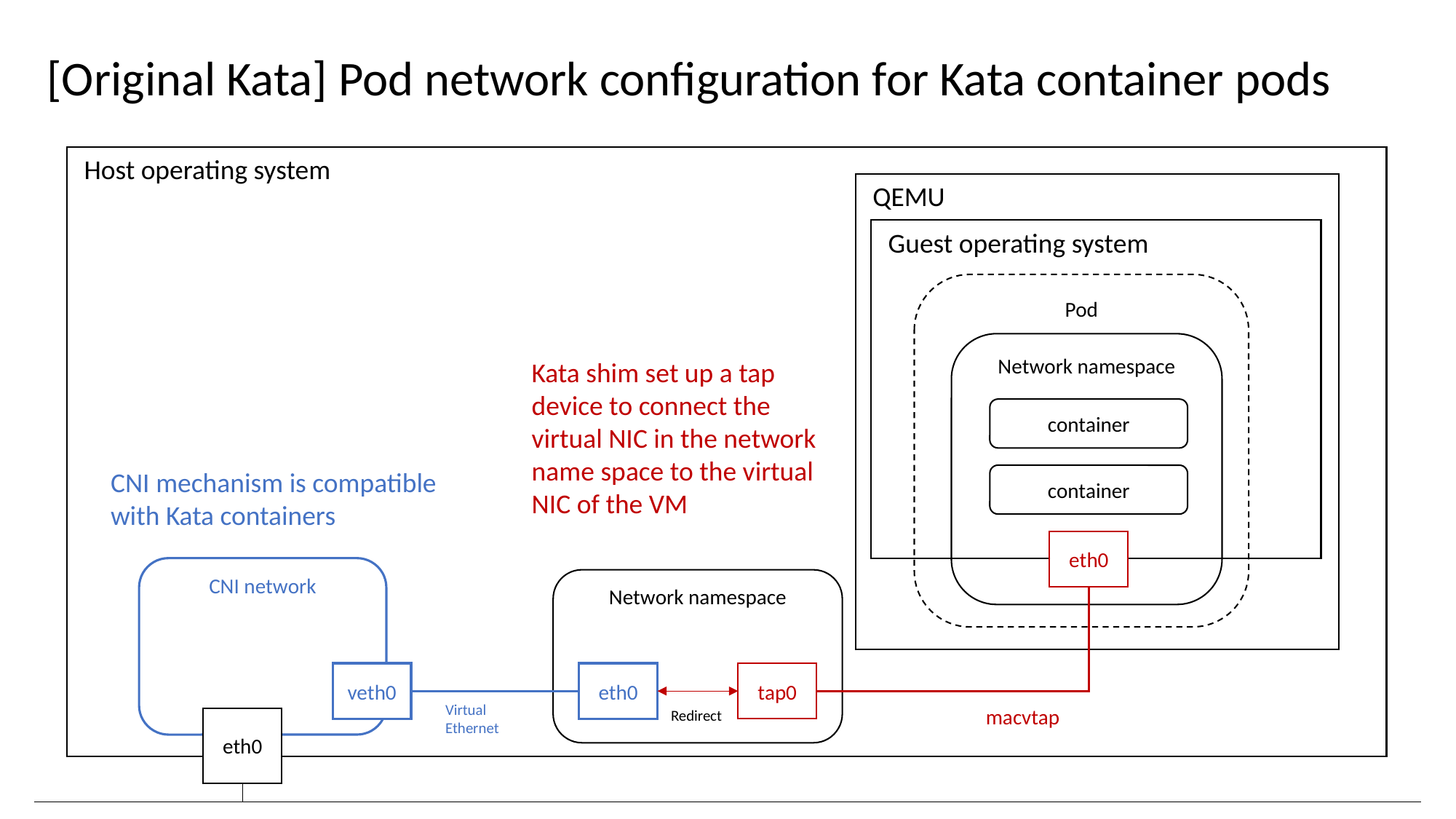

# [Original Kata] Pod network configuration for Kata container pods
 Host operating system
 QEMU
 Guest operating system
Pod
Network namespace
Kata shim set up a tap device to connect the virtual NIC in the network name space to the virtual NIC of the VM
container
CNI mechanism is compatible with Kata containers
container
eth0
CNI network
Network namespace
veth0
eth0
tap0
Virtual Ethernet
macvtap
Redirect
eth0